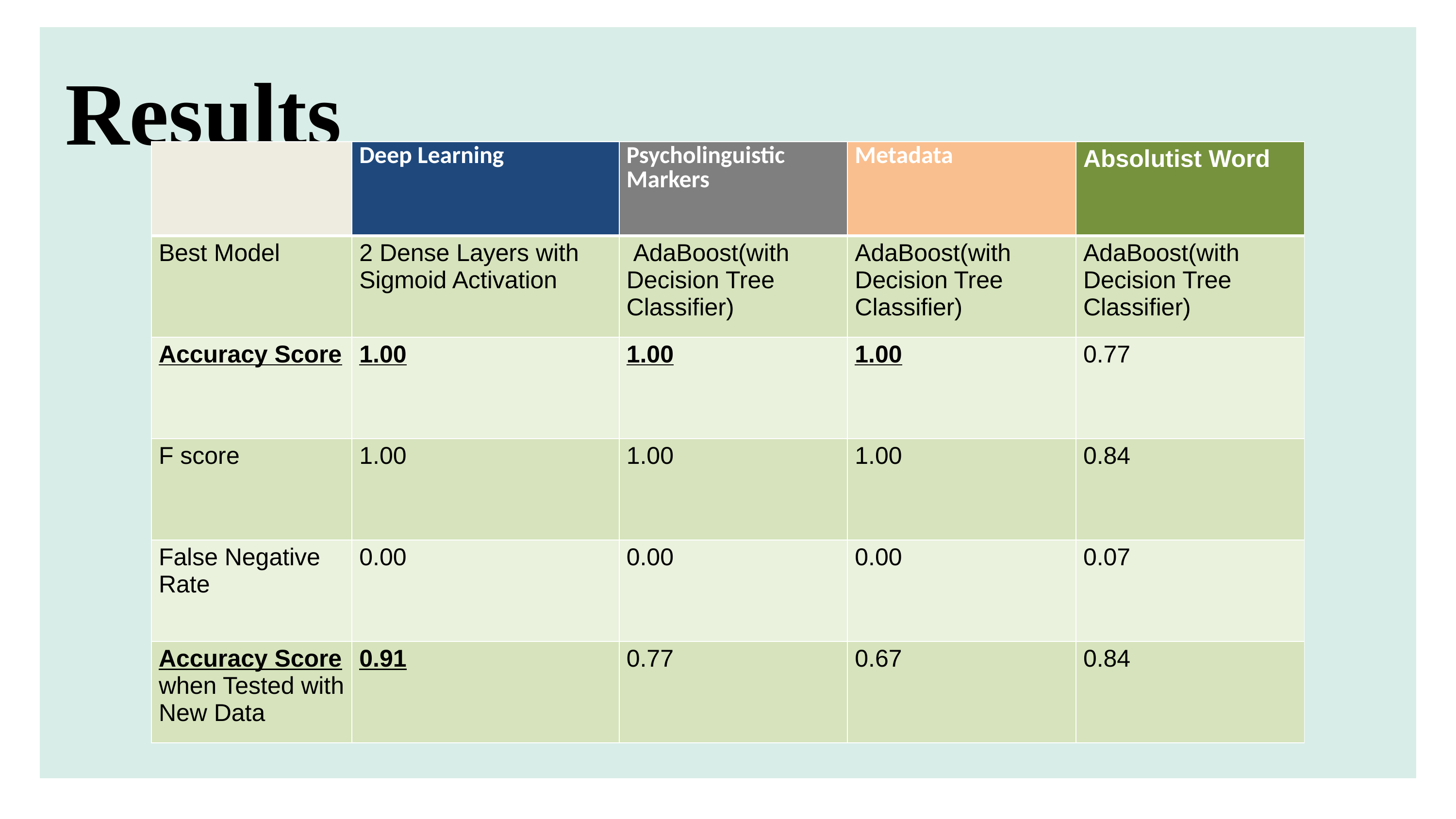

Results

|  | Deep Learning | Psycholinguistic Markers | Metadata | Absolutist Word |
| --- | --- | --- | --- | --- |
| Best Model | 2 Dense Layers with Sigmoid Activation | AdaBoost(with Decision Tree Classifier) | AdaBoost(with Decision Tree Classifier) | AdaBoost(with Decision Tree Classifier) |
| Accuracy Score | 1.00 | 1.00 | 1.00 | 0.77 |
| F score | 1.00 | 1.00 | 1.00 | 0.84 |
| False Negative Rate | 0.00 | 0.00 | 0.00 | 0.07 |
| Accuracy Score when Tested with New Data | 0.91 | 0.77 | 0.67 | 0.84 |